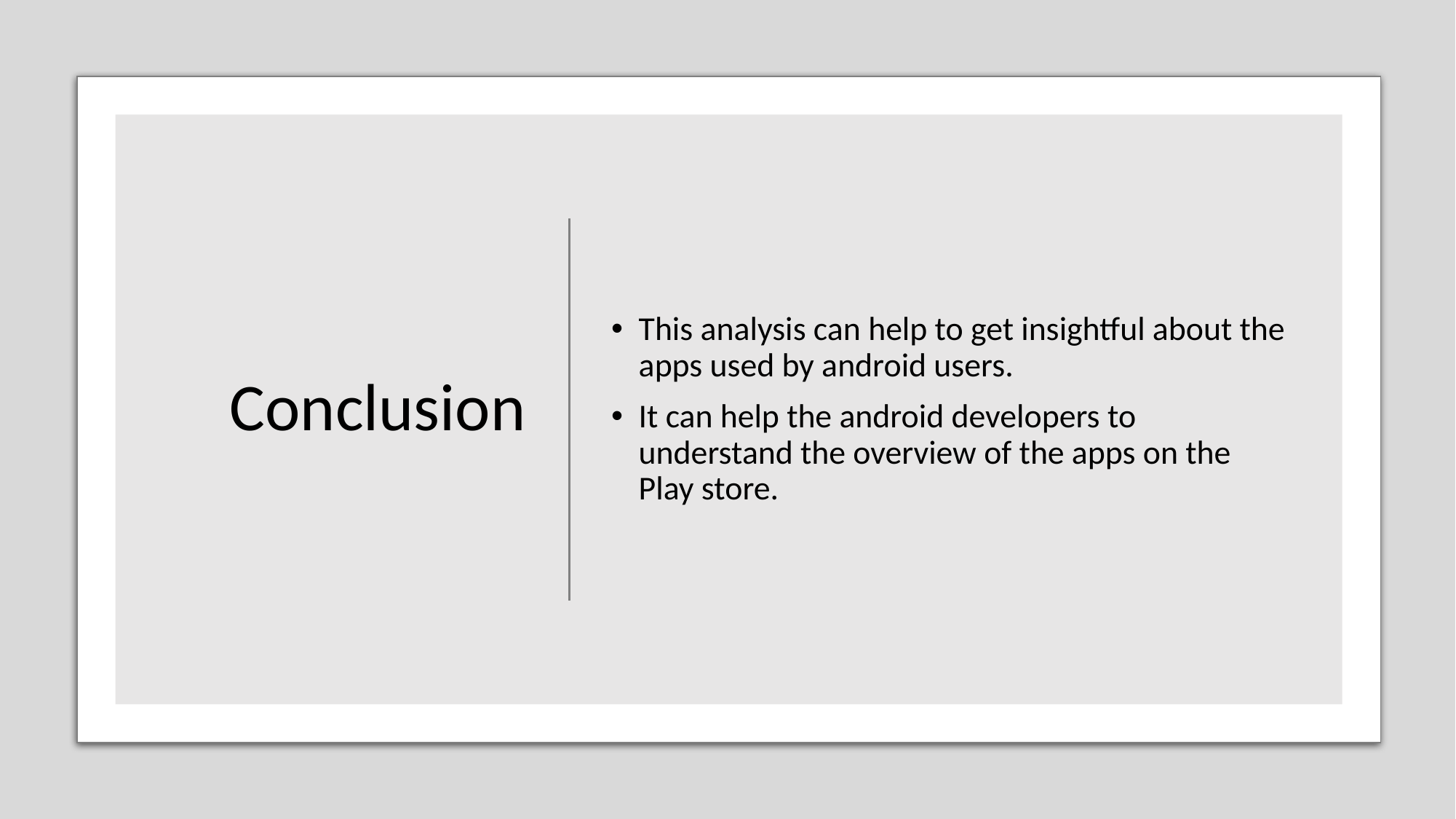

# Conclusion
This analysis can help to get insightful about the apps used by android users.
It can help the android developers to understand the overview of the apps on the Play store.